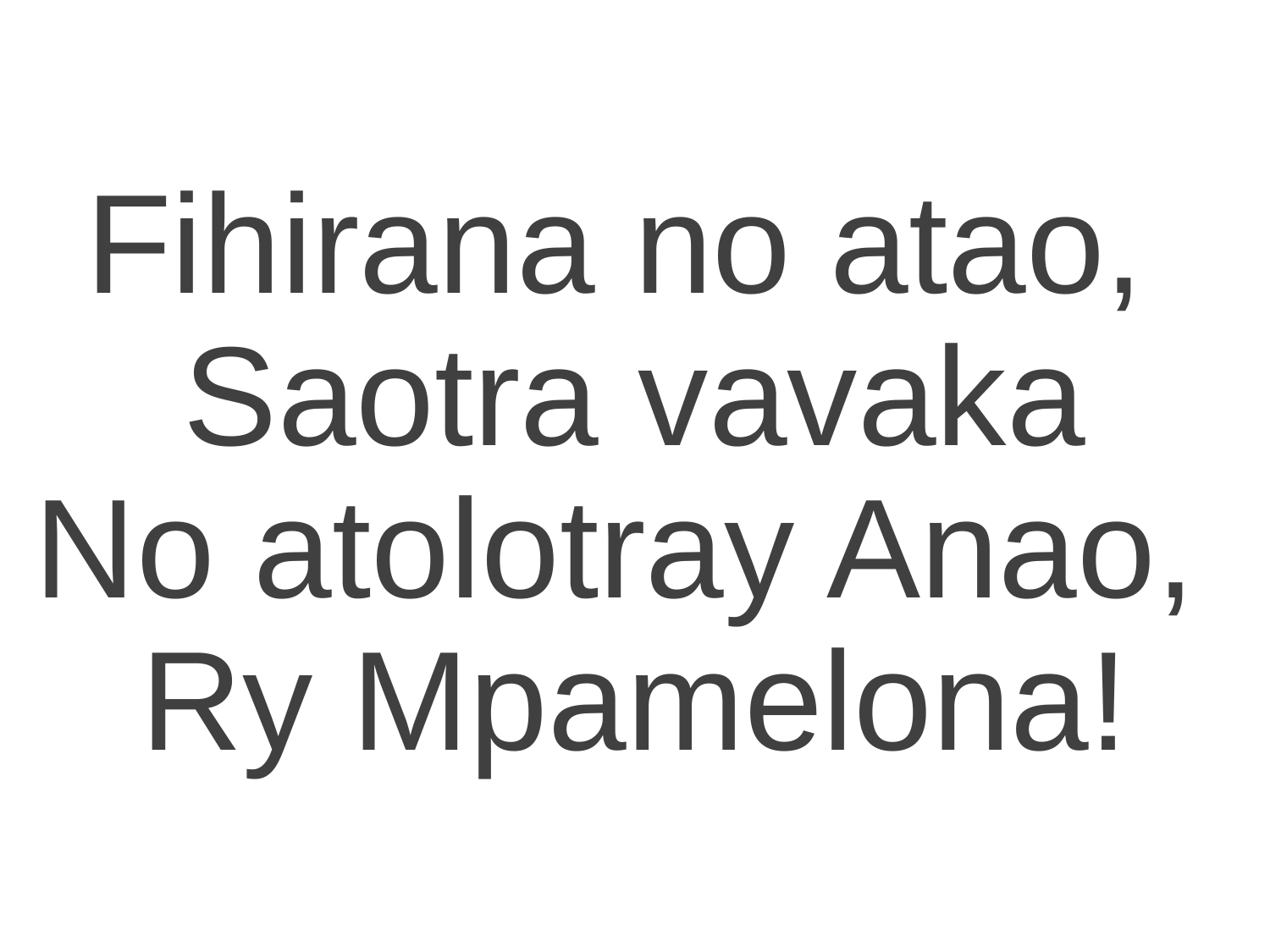

Fihirana no atao,
Saotra vavaka
No atolotray Anao,
Ry Mpamelona!